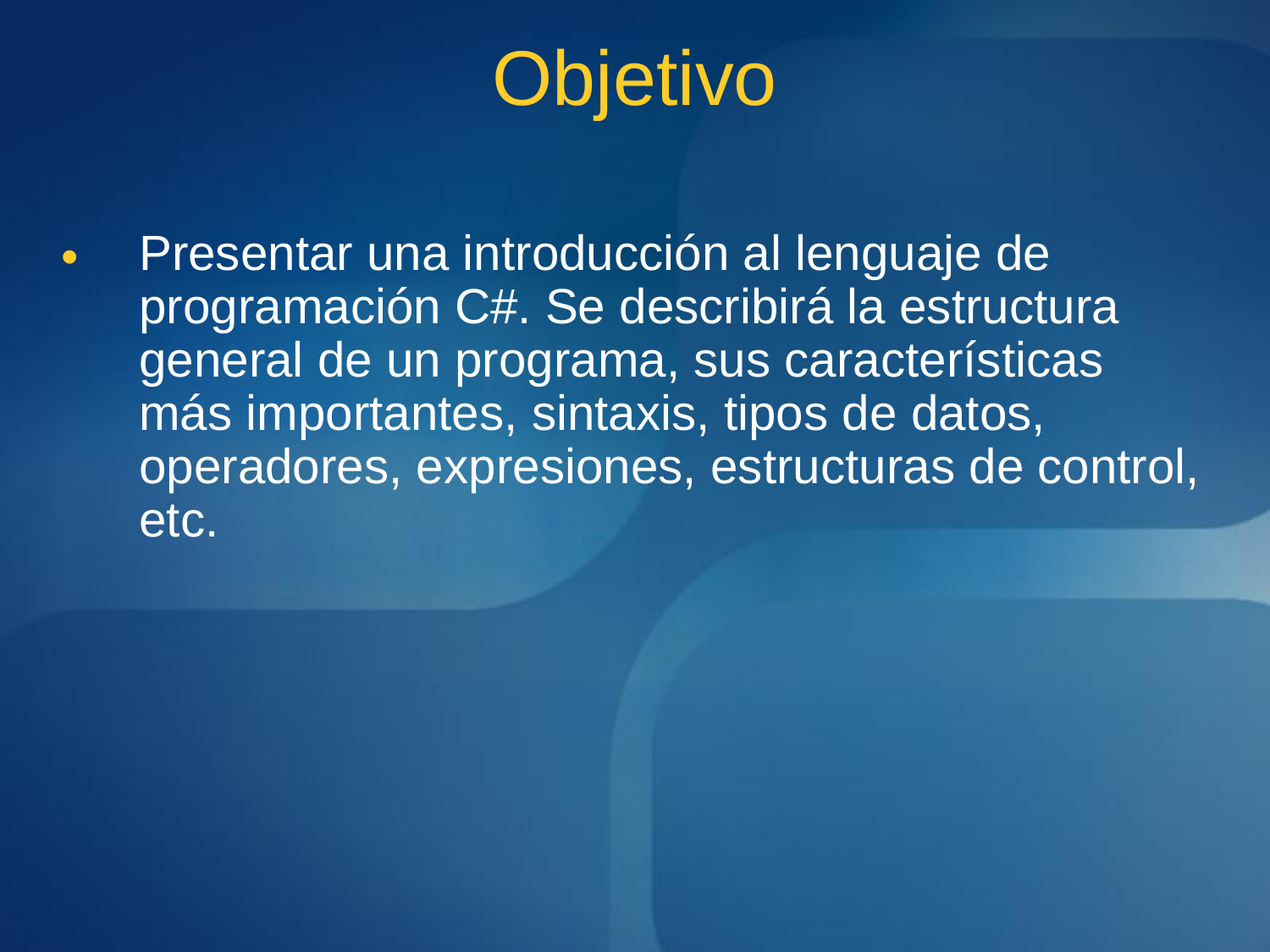

# Objetivo
Presentar una introducción al lenguaje de programación C#. Se describirá la estructura general de un programa, sus características más importantes, sintaxis, tipos de datos, operadores, expresiones, estructuras de control, etc.